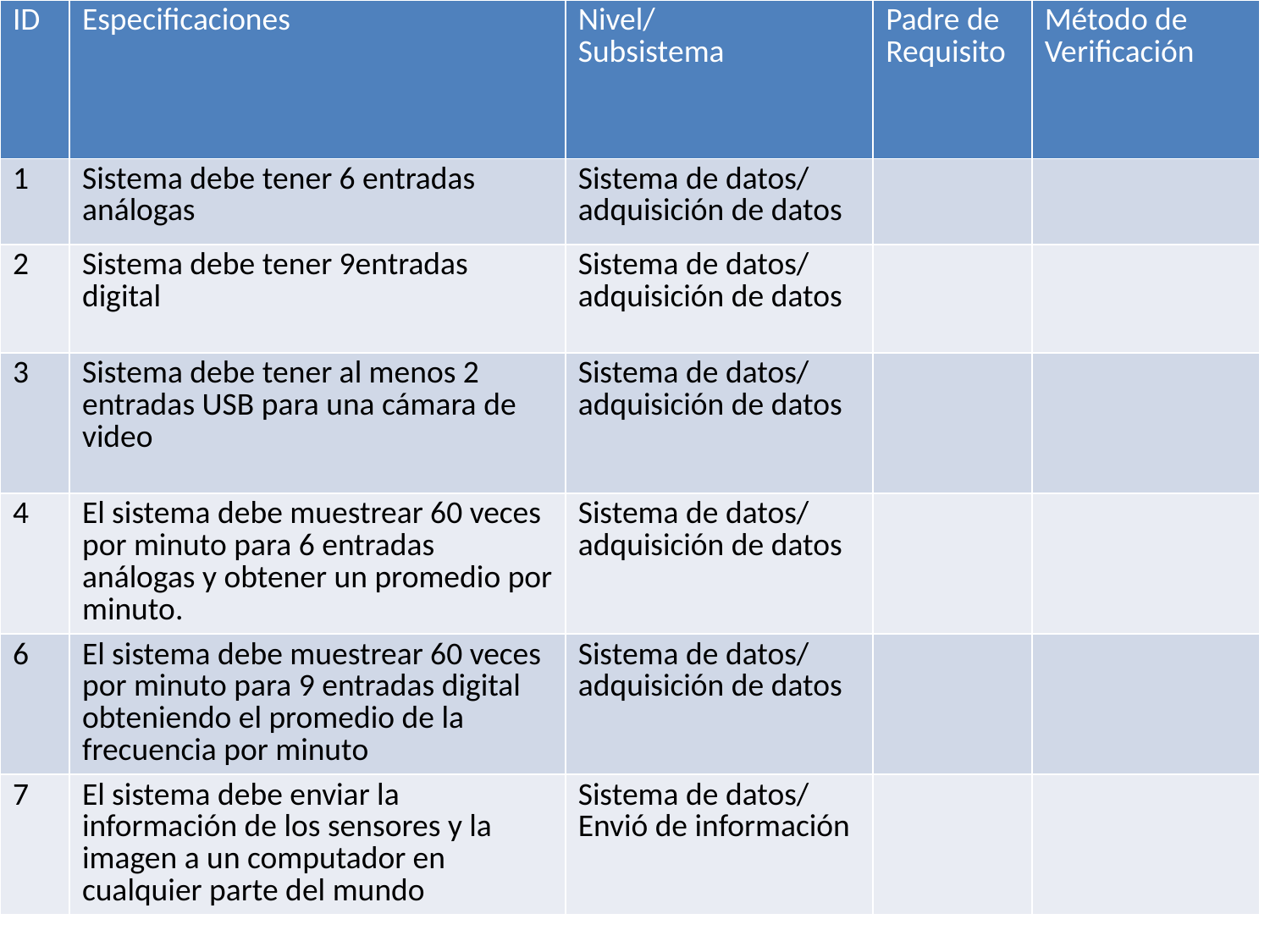

| ID | Especificaciones | Nivel/ Subsistema | Padre de Requisito | Método de Verificación |
| --- | --- | --- | --- | --- |
| 1 | Sistema debe tener 6 entradas análogas | Sistema de datos/ adquisición de datos |  |  |
| 2 | Sistema debe tener 9entradas digital | Sistema de datos/ adquisición de datos |  |  |
| 3 | Sistema debe tener al menos 2 entradas USB para una cámara de video | Sistema de datos/ adquisición de datos |  |  |
| 4 | El sistema debe muestrear 60 veces por minuto para 6 entradas análogas y obtener un promedio por minuto. | Sistema de datos/ adquisición de datos |  |  |
| 6 | El sistema debe muestrear 60 veces por minuto para 9 entradas digital obteniendo el promedio de la frecuencia por minuto | Sistema de datos/ adquisición de datos |  |  |
| 7 | El sistema debe enviar la información de los sensores y la imagen a un computador en cualquier parte del mundo | Sistema de datos/ Envió de información |  |  |
#